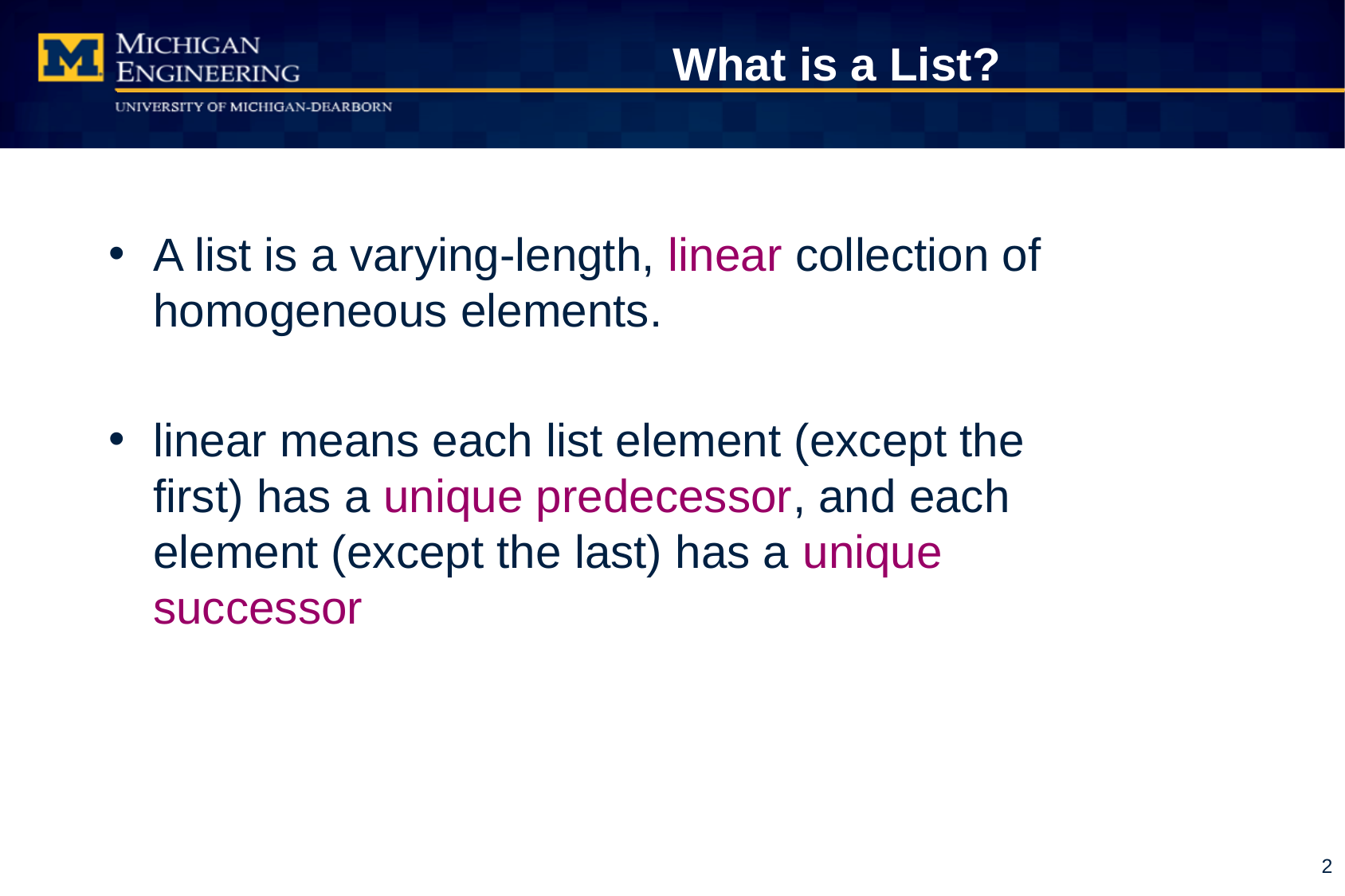

# What is a List?
A list is a varying-length, linear collection of homogeneous elements.

linear means each list element (except the first) has a unique predecessor, and each element (except the last) has a unique successor

2